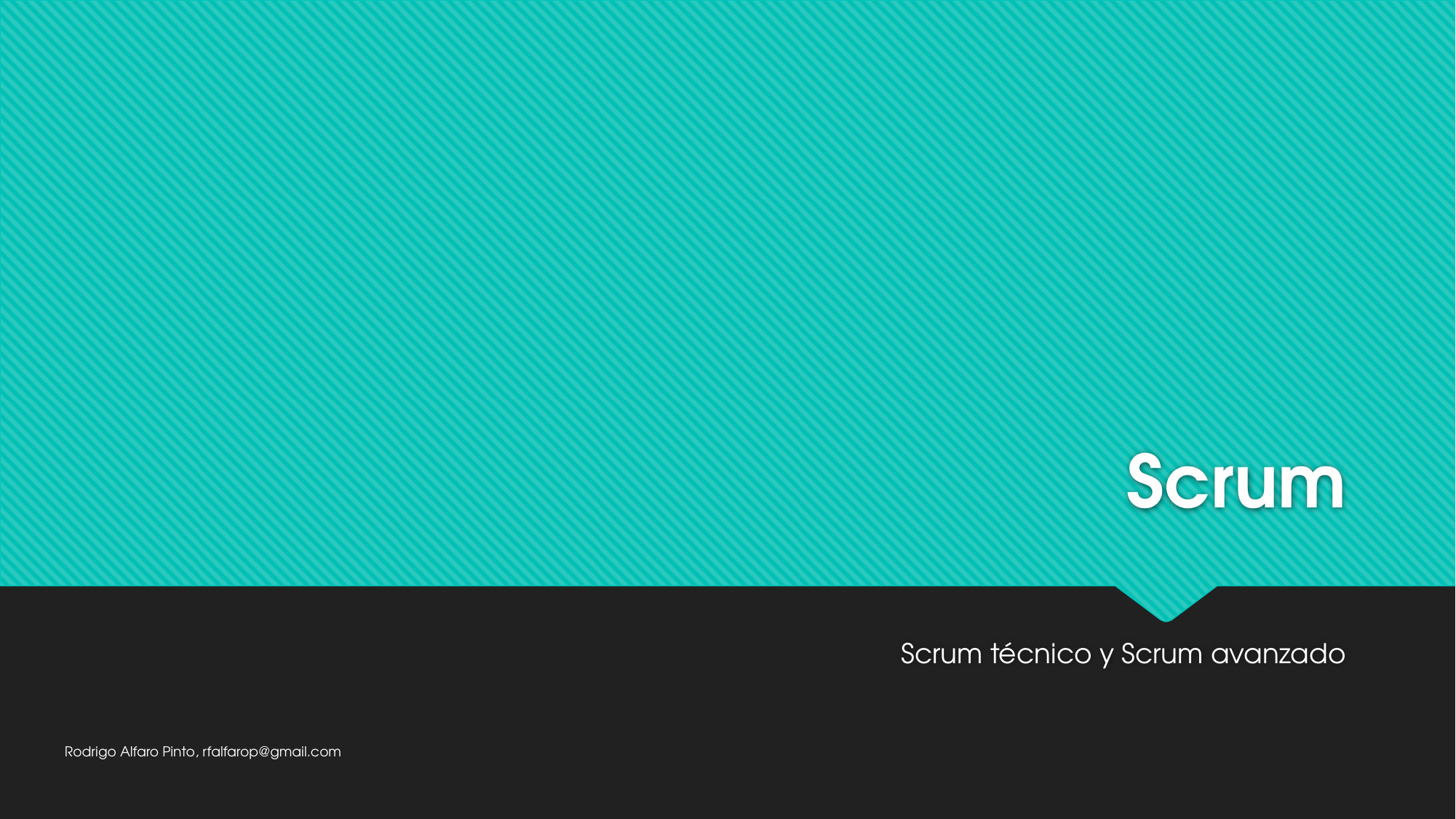

# Scrum
Scrum técnico y Scrum avanzado
Rodrigo Alfaro Pinto, rfalfarop@gmail.com